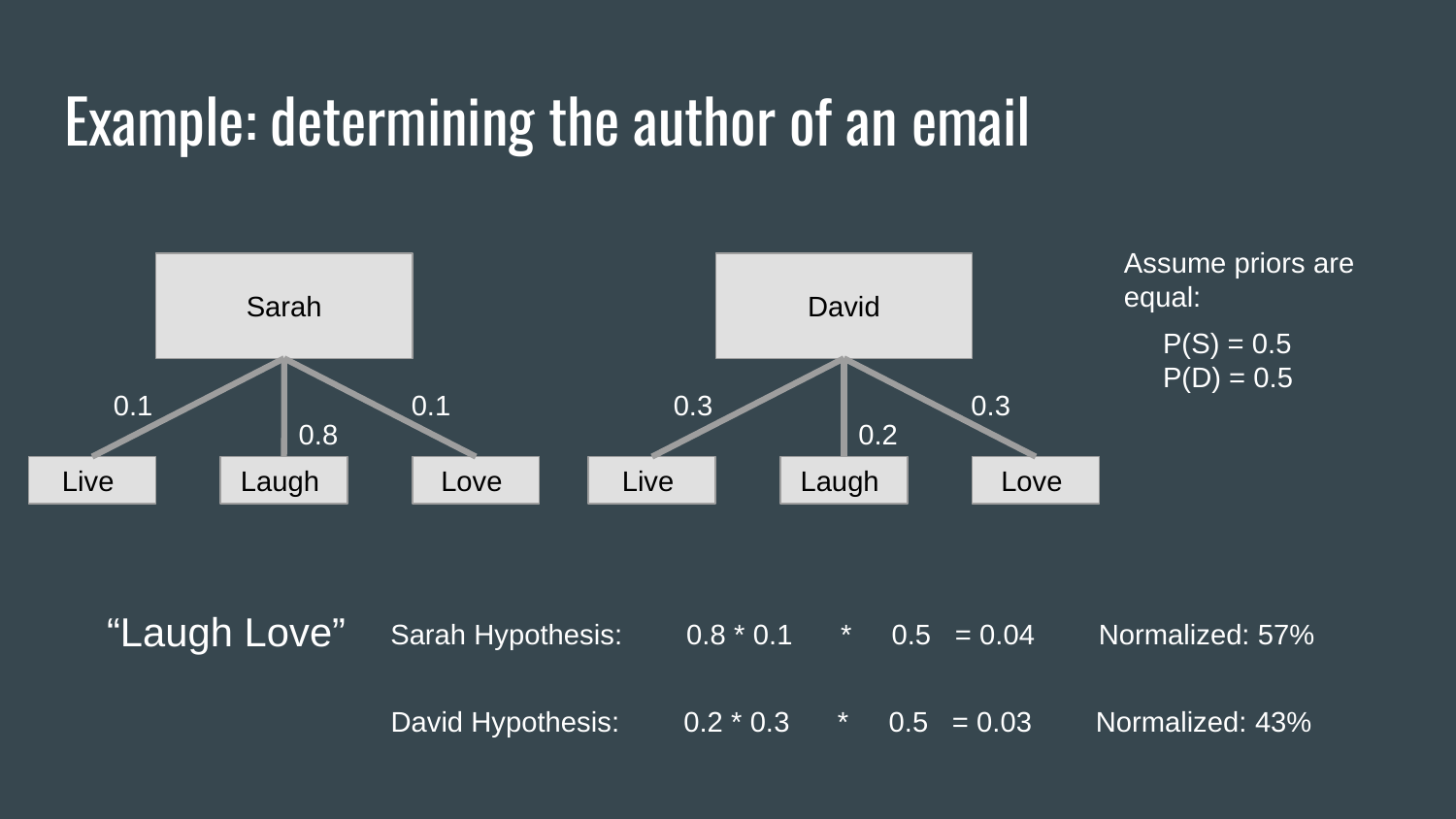

# Example: determining the author of an email
Assume priors are equal:
Sarah
David
P(S) = 0.5
P(D) = 0.5
0.1
0.1
0.3
0.3
0.8
0.2
Live
Laugh
Love
Live
Laugh
Love
“Laugh Love”
Sarah Hypothesis:        0.8 * 0.1      *     0.5   = 0.04        Normalized: 57%
David Hypothesis:        0.2 * 0.3      *     0.5   = 0.03        Normalized: 43%